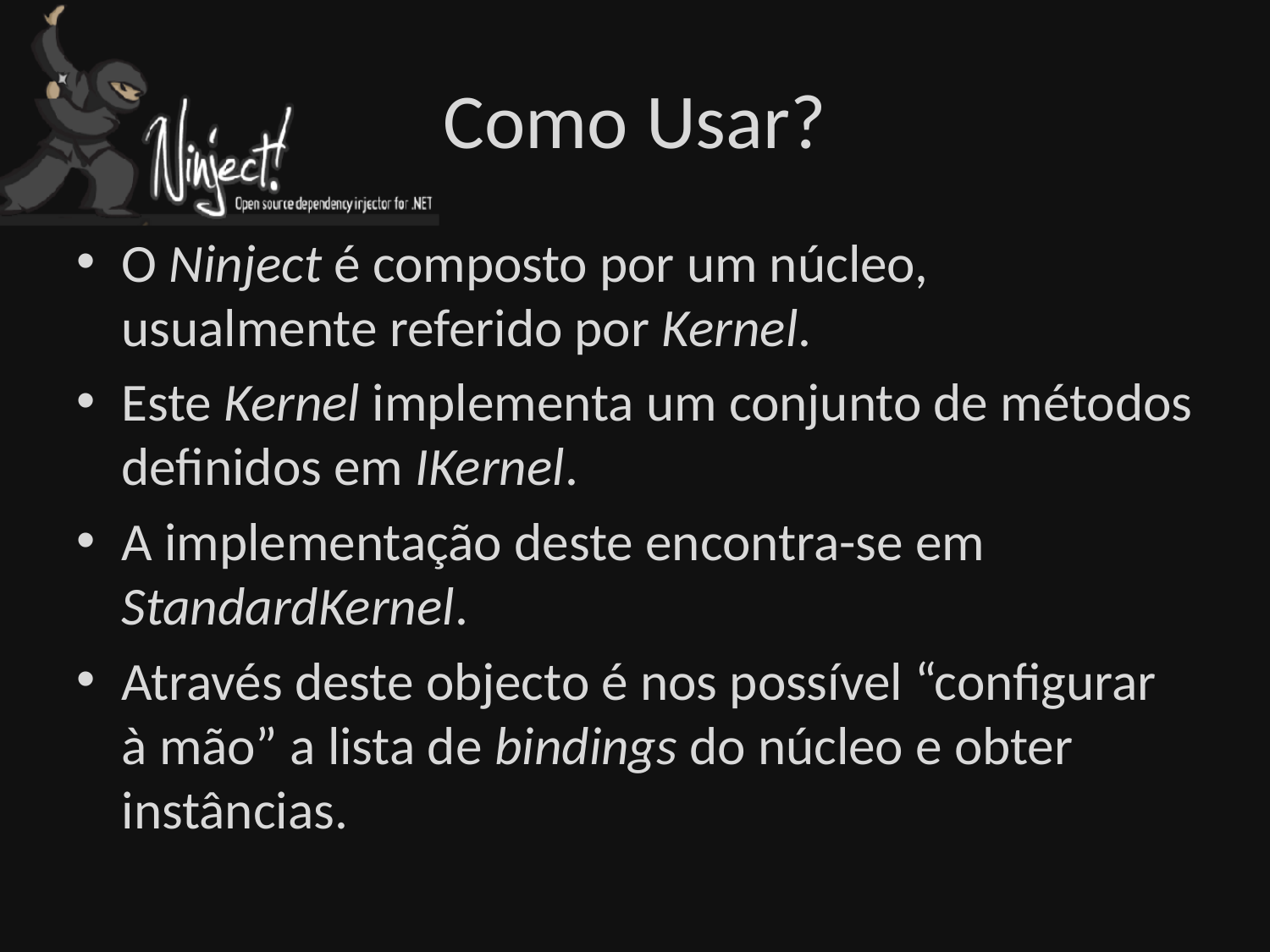

# Como Usar?
O Ninject é composto por um núcleo, usualmente referido por Kernel.
Este Kernel implementa um conjunto de métodos definidos em IKernel.
A implementação deste encontra-se em StandardKernel.
Através deste objecto é nos possível “configurar à mão” a lista de bindings do núcleo e obter instâncias.